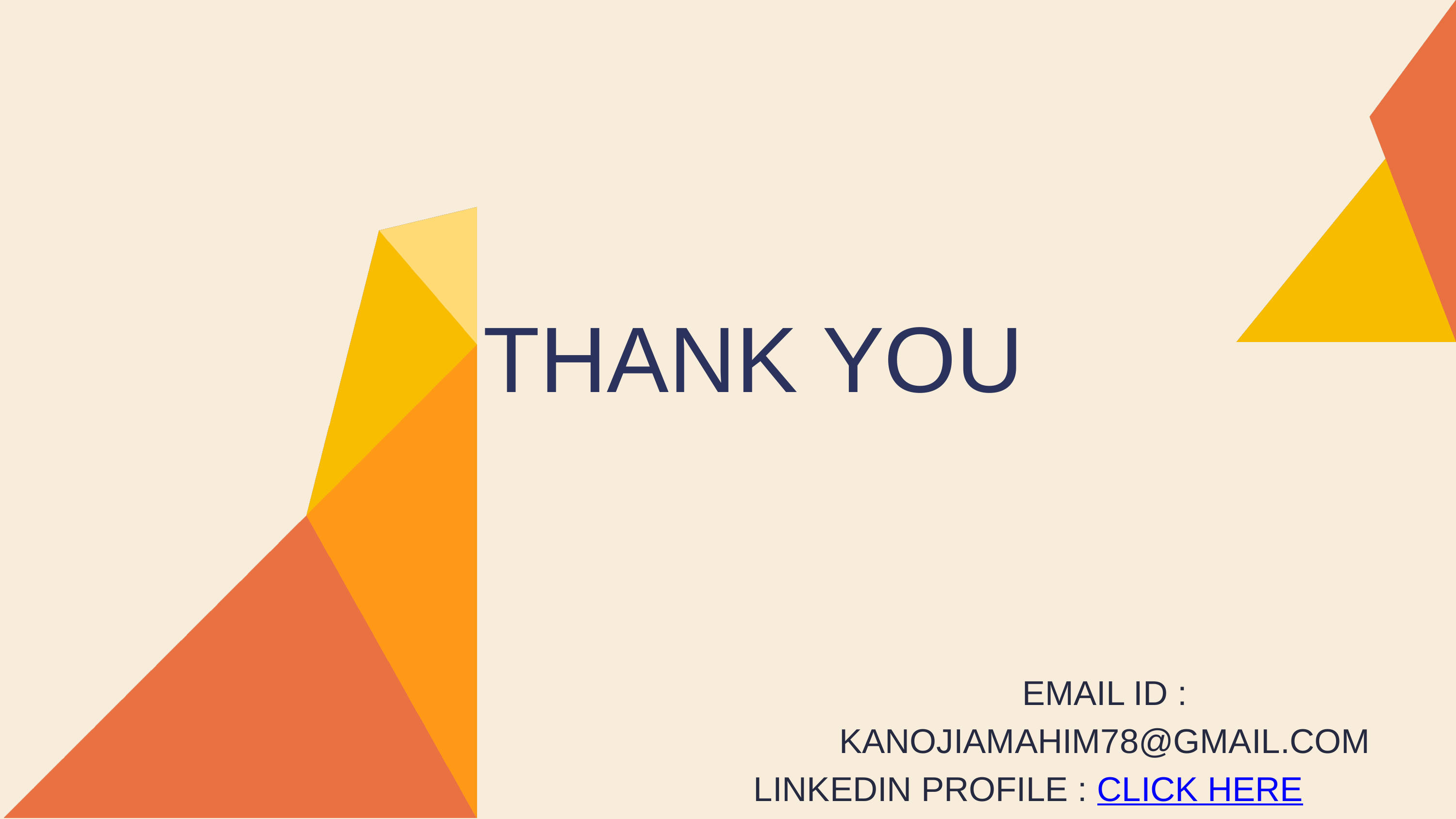

THANK YOU
EMAIL ID : KANOJIAMAHIM78@GMAIL.COM
LINKEDIN PROFILE : CLICK HERE
TABLEAU DASBOARD- CLICK HERE